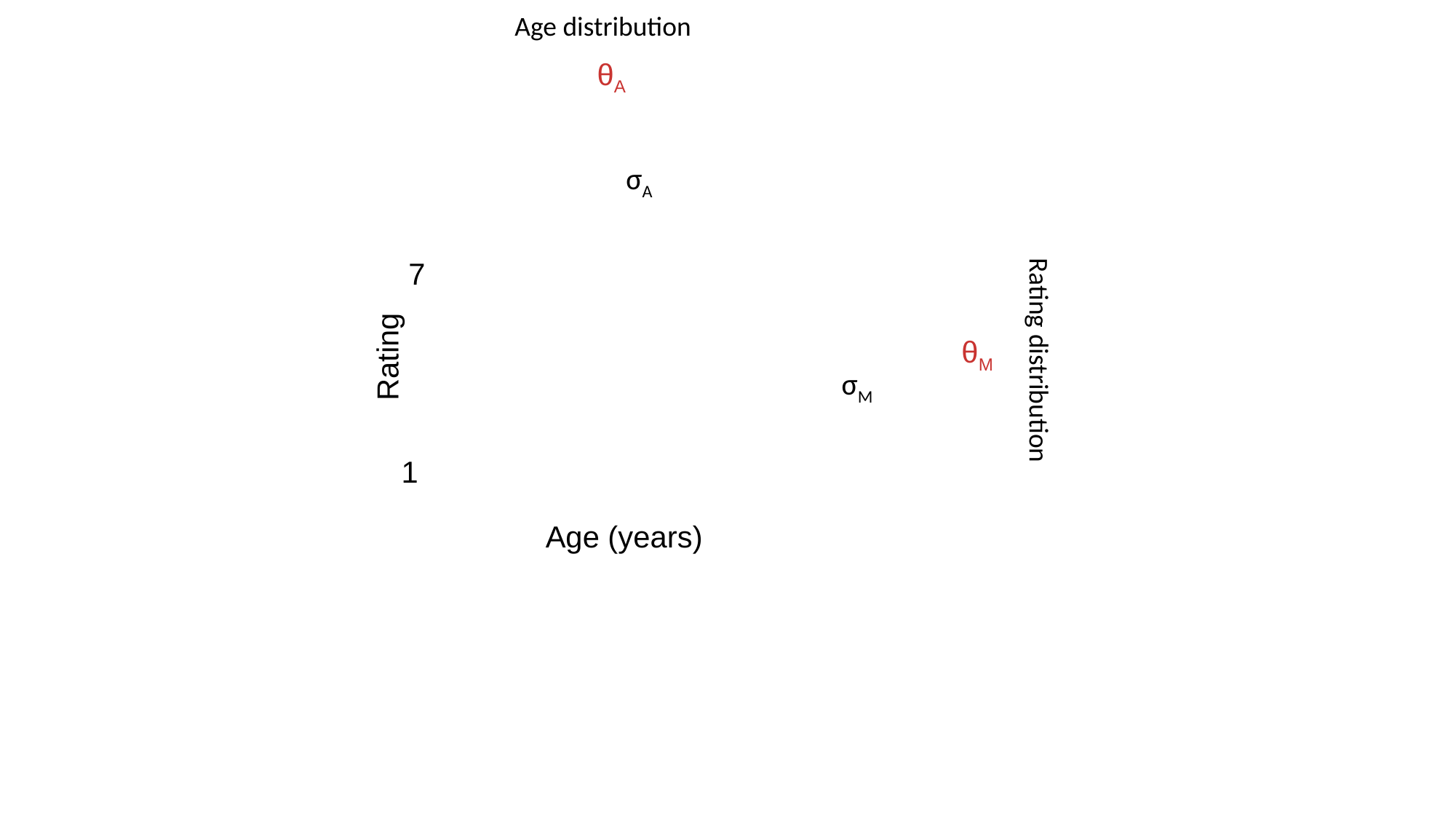

Age distribution
θA
σA
7
θM
Rating
Rating distribution
σM
1
Age (years)